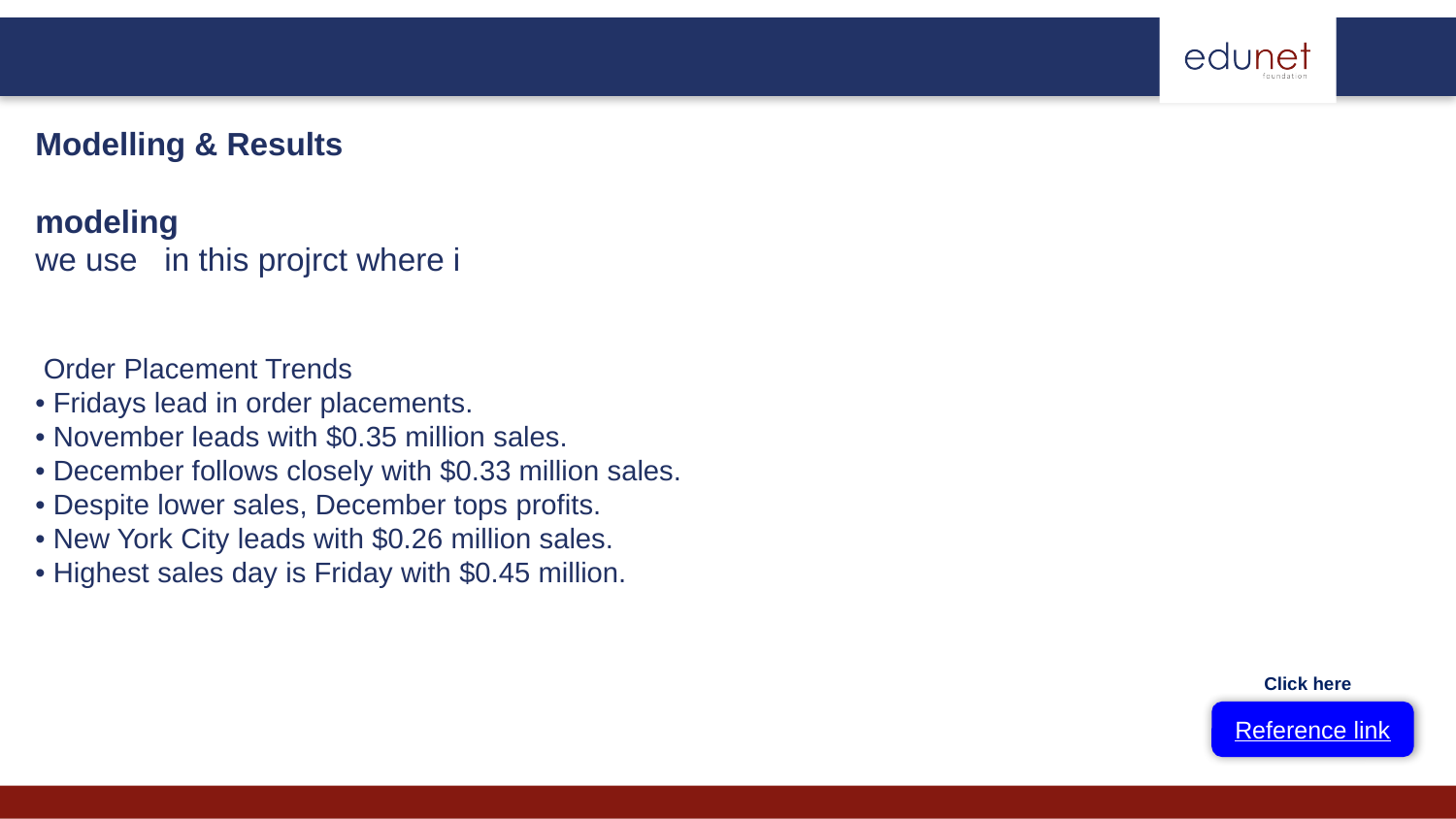

Modelling & Results
modeling
we use   in this projrct where i
 Order Placement Trends
• Fridays lead in order placements.
• November leads with $0.35 million sales.
• December follows closely with $0.33 million sales.
• Despite lower sales, December tops profits.
• New York City leads with $0.26 million sales.
• Highest sales day is Friday with $0.45 million.

Click here
Reference link